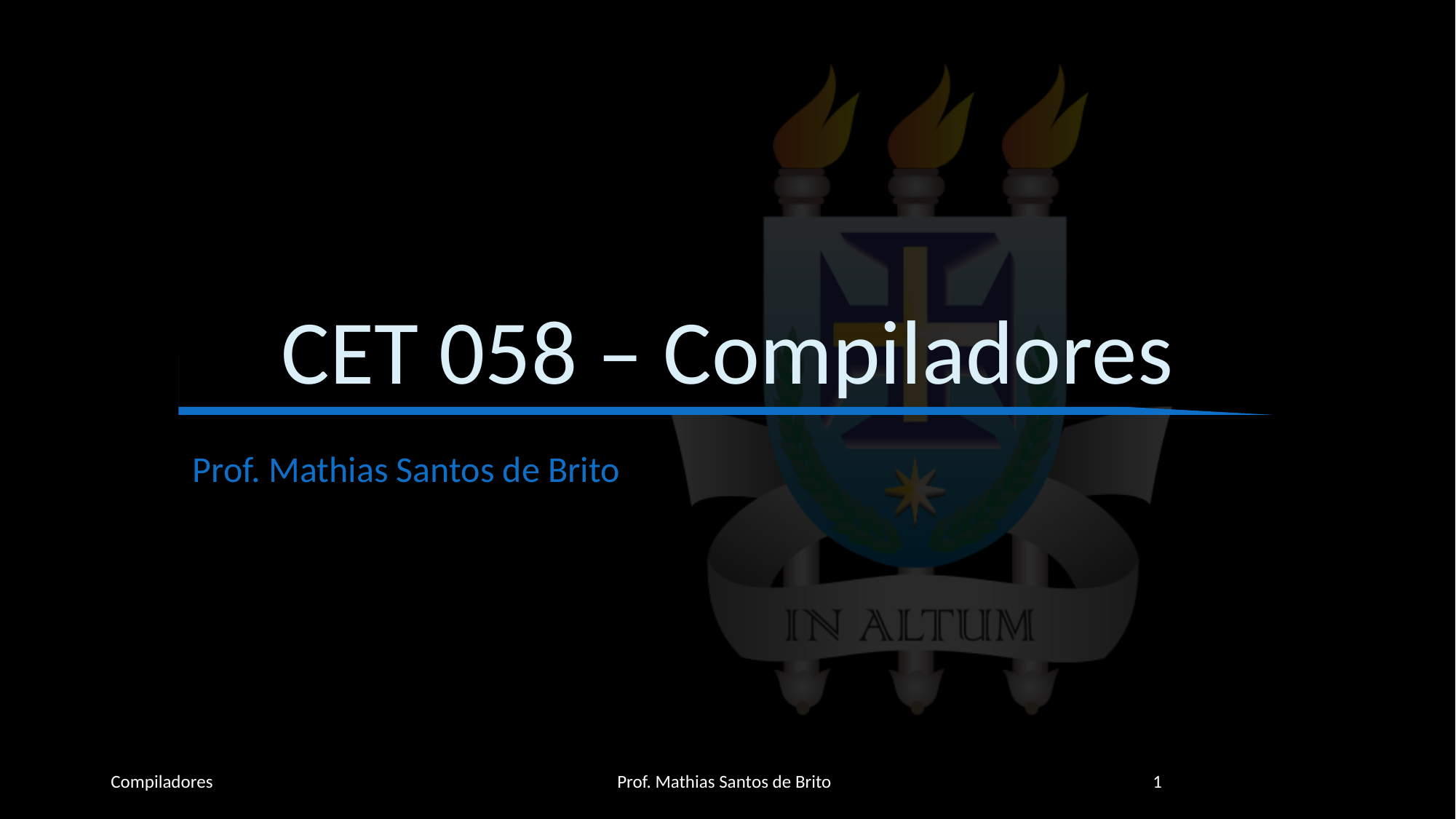

# CET 058 – Compiladores
Prof. Mathias Santos de Brito
Compiladores
Prof. Mathias Santos de Brito
1